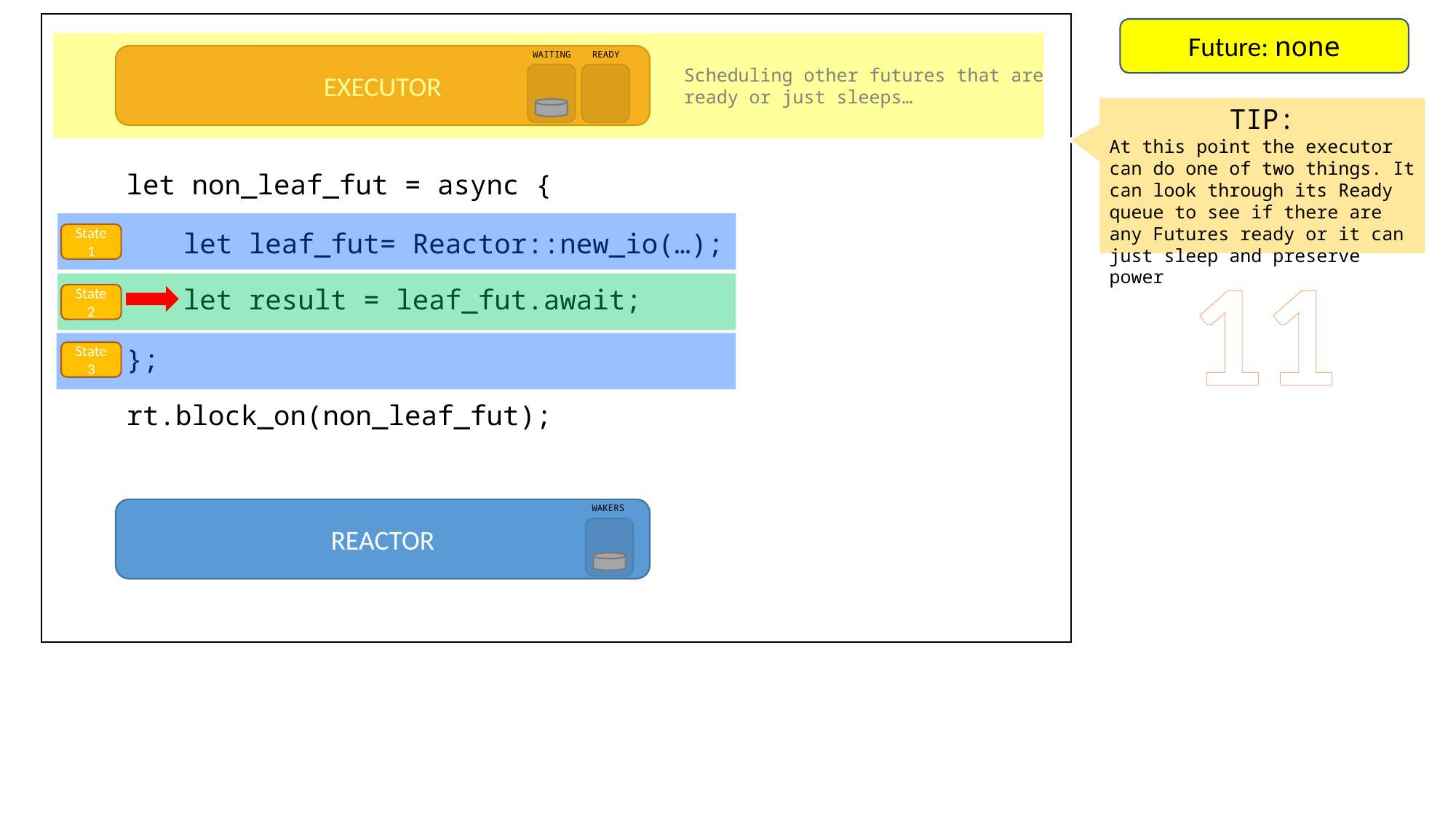

Future: none

WAITING

READY

EXECUTOR
Scheduling other futures that are ready or just sleeps…

TIP:
At this point the executor can do one of two things. It can look through its Ready queue to see if there are any Futures ready or it can just sleep and preserve power
let non_leaf_fut = async {

let leaf_fut= Reactor::new_io(…);
State 1
11

let result = leaf_fut.await;
State 2

};
State 3
rt.block_on(non_leaf_fut);
WAKERS

REACTOR